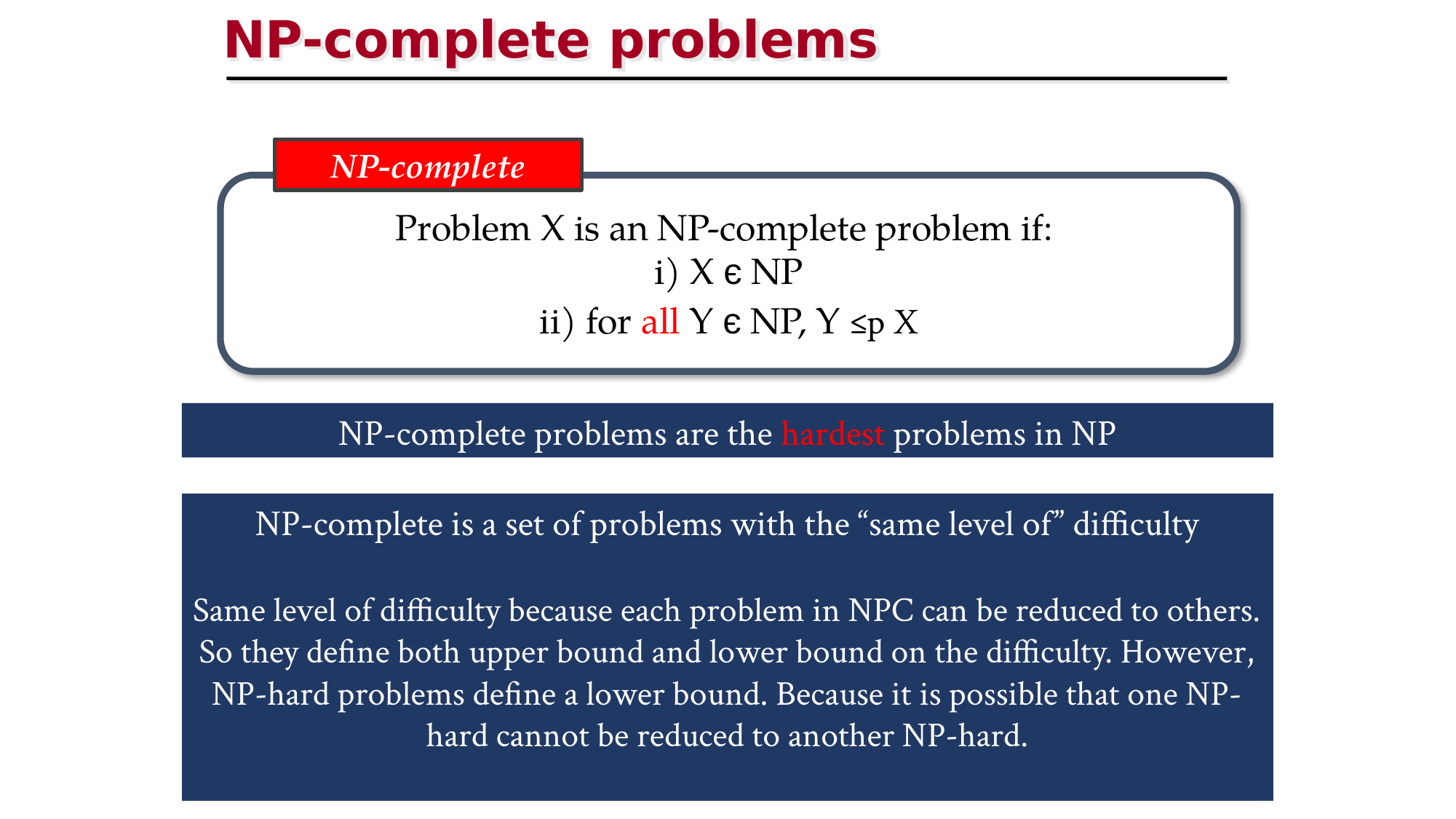

NP-complete problems

NP-complete
Problem X is an NP-complete problem if:
i) X є NP
ii) for all Y є NP, Y ≤p X
NP-complete problems are the hardest problems in NP
NP-complete is a set of problems with the “same level of” difficulty

Same level of difficulty because each problem in NPC can be reduced to others. So they define both upper bound and lower bound on the difficulty. However, NP-hard problems define a lower bound. Because it is possible that one NP-hard cannot be reduced to another NP-hard.